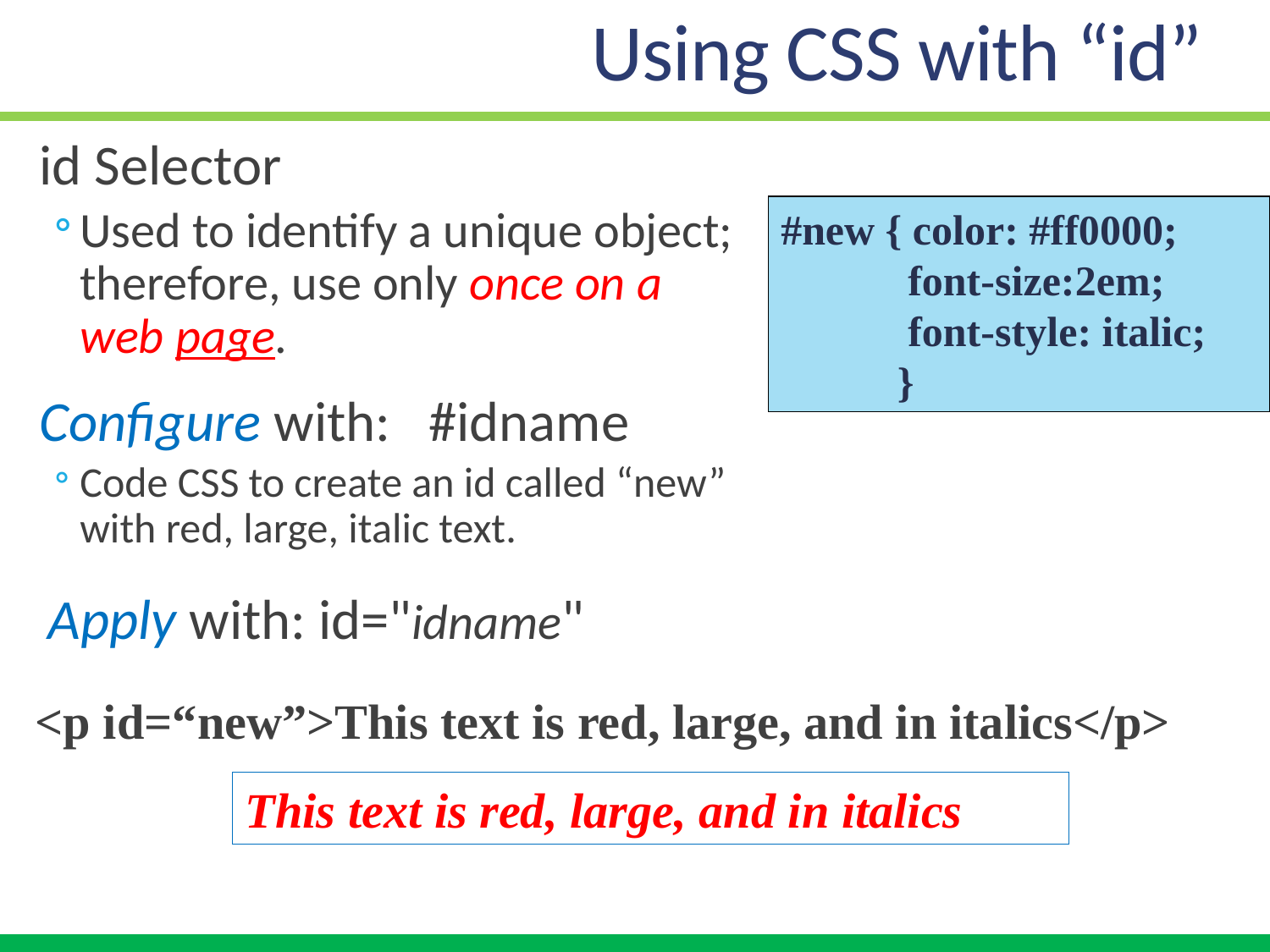

# Using CSS with “id”

id Selector
Used to identify a unique object; therefore, use only once on a web page.
Configure with:   #idname
Code CSS to create an id called “new”
with red, large, italic text.
#new { color: #ff0000;
	font-size:2em;
	font-style: italic;
           }
Apply with: id="idname"
<p id=“new”>This text is red, large, and in italics</p>
This text is red, large, and in italics